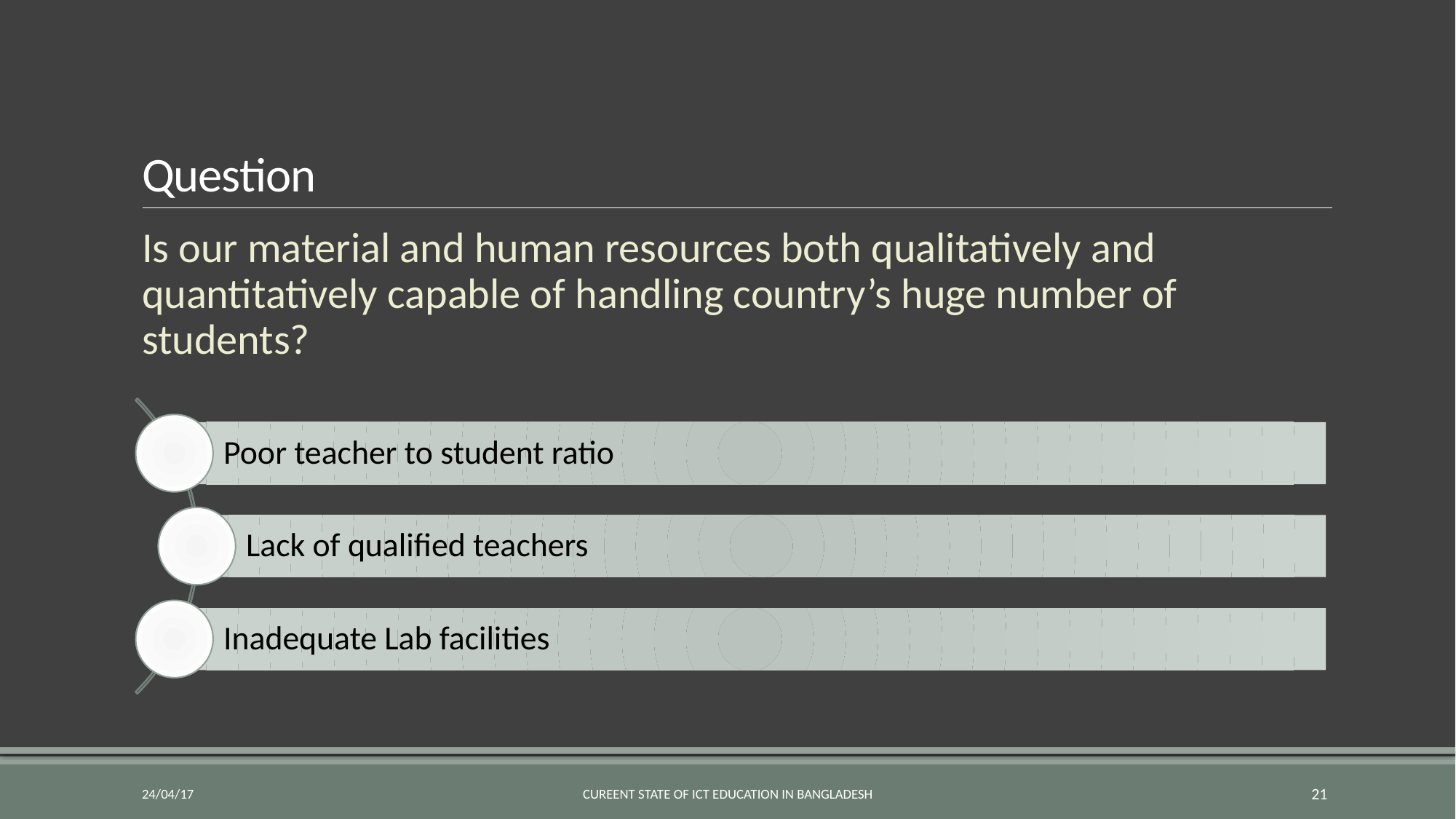

# Question
Is our material and human resources both qualitatively and quantitatively capable of handling country’s huge number of students?
Poor teacher to student ratio
Lack of qualified teachers
Inadequate Lab facilities
24/04/17
Cureent State of ICT Education in Bangladesh
21